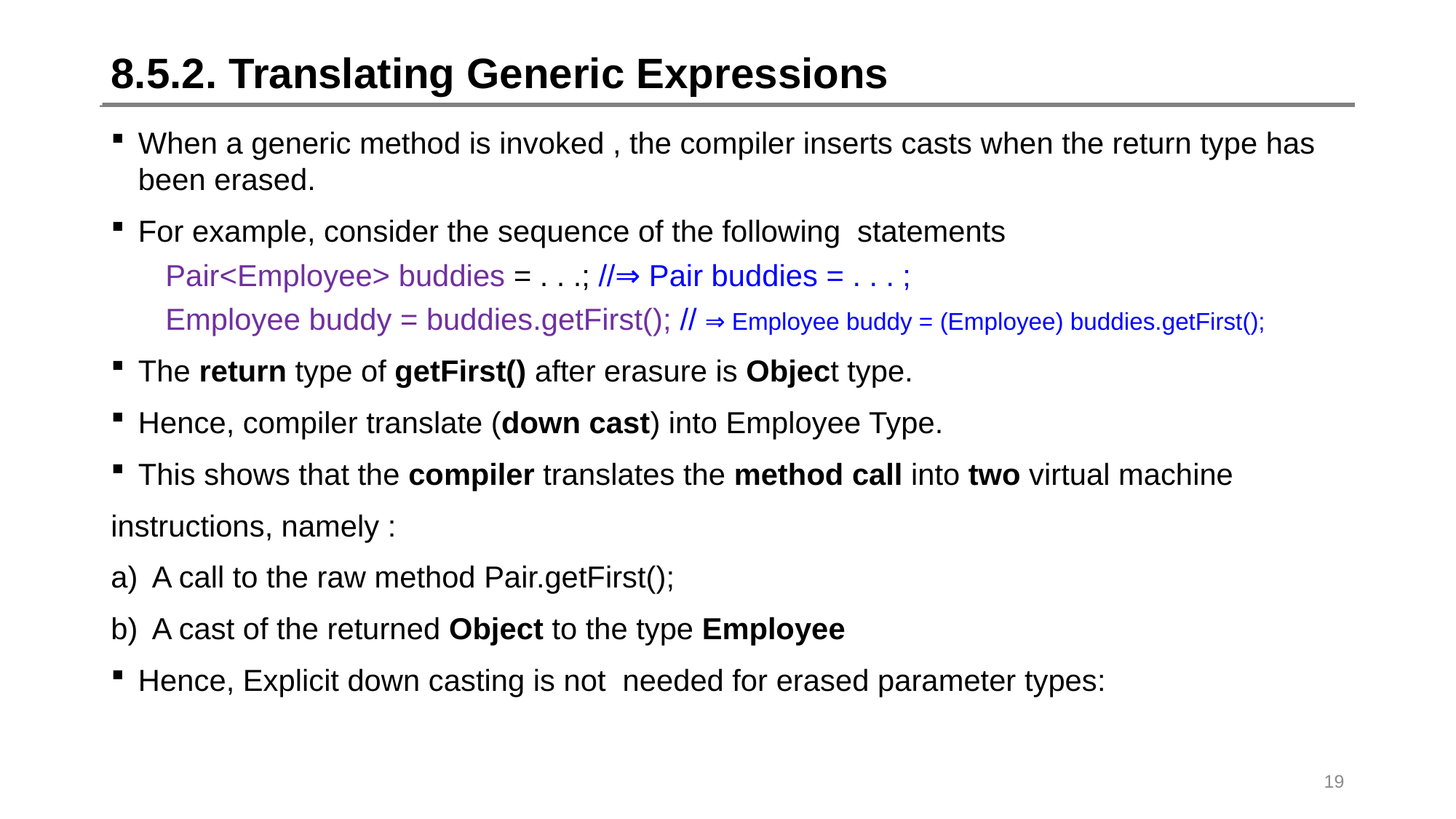

# 8.5.2. Translating Generic Expressions
When a generic method is invoked , the compiler inserts casts when the return type has been erased.
For example, consider the sequence of the following  statements
Pair<Employee> buddies = . . .; //⇒ Pair buddies = . . . ;
Employee buddy = buddies.getFirst(); // ⇒ Employee buddy = (Employee) buddies.getFirst();
The return type of getFirst() after erasure is Object type.
Hence, compiler translate (down cast) into Employee Type.
This shows that the compiler translates the method call into two virtual machine
instructions, namely :
A call to the raw method Pair.getFirst();
A cast of the returned Object to the type Employee
Hence, Explicit down casting is not  needed for erased parameter types:

19